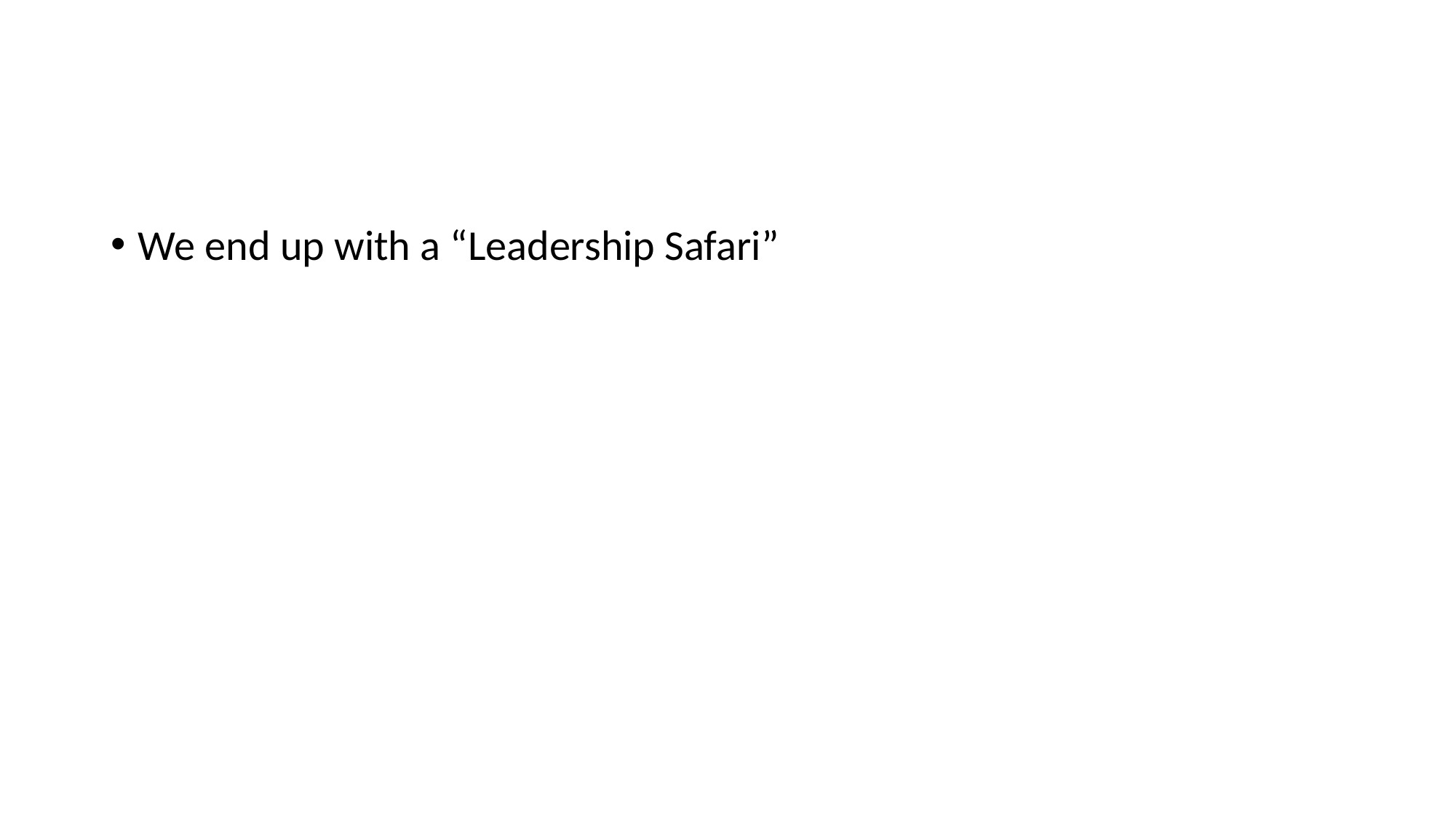

#
We end up with a “Leadership Safari”